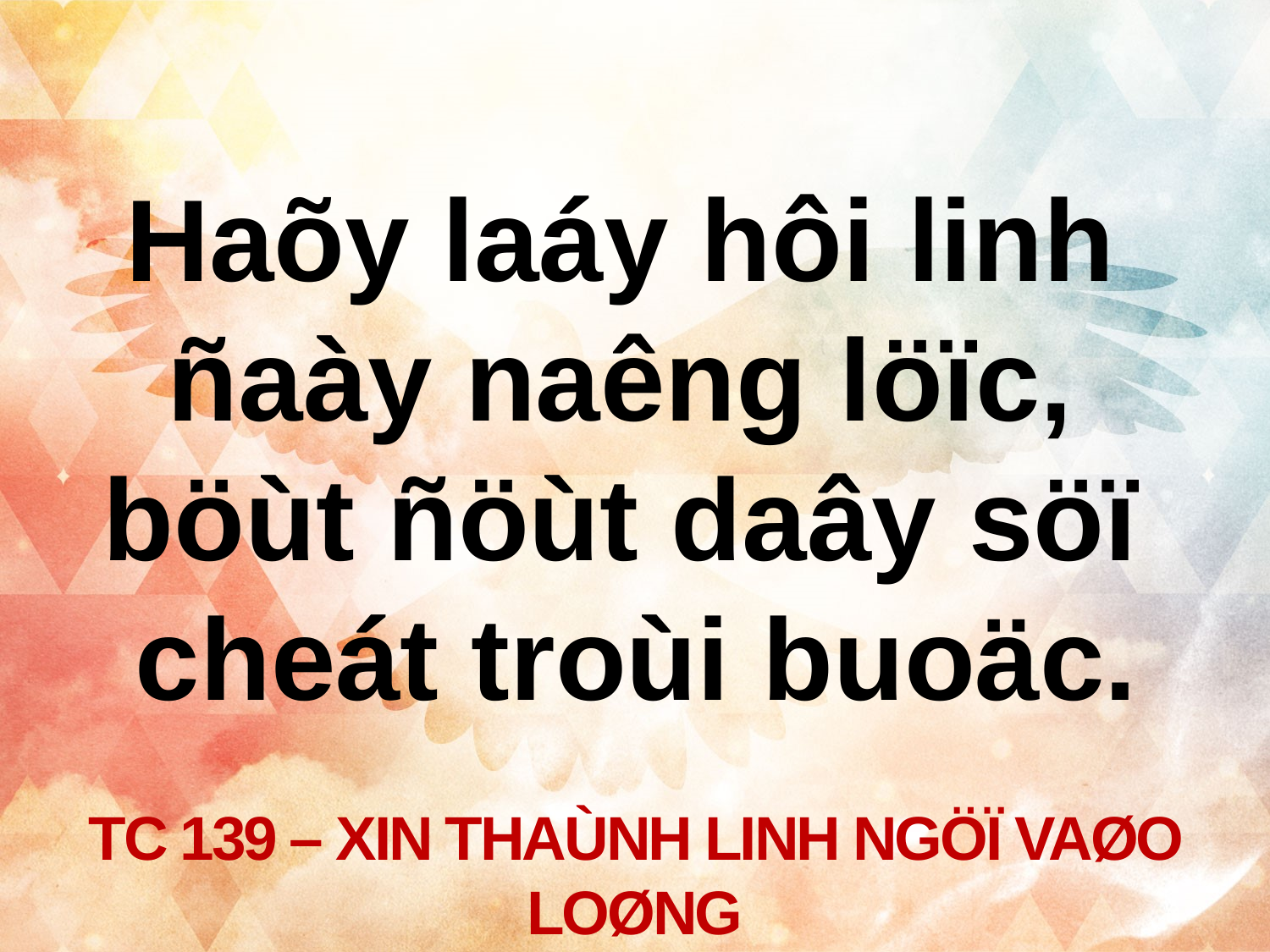

Haõy laáy hôi linh
ñaày naêng löïc,
böùt ñöùt daây söï
cheát troùi buoäc.
TC 139 – XIN THAÙNH LINH NGÖÏ VAØO LOØNG